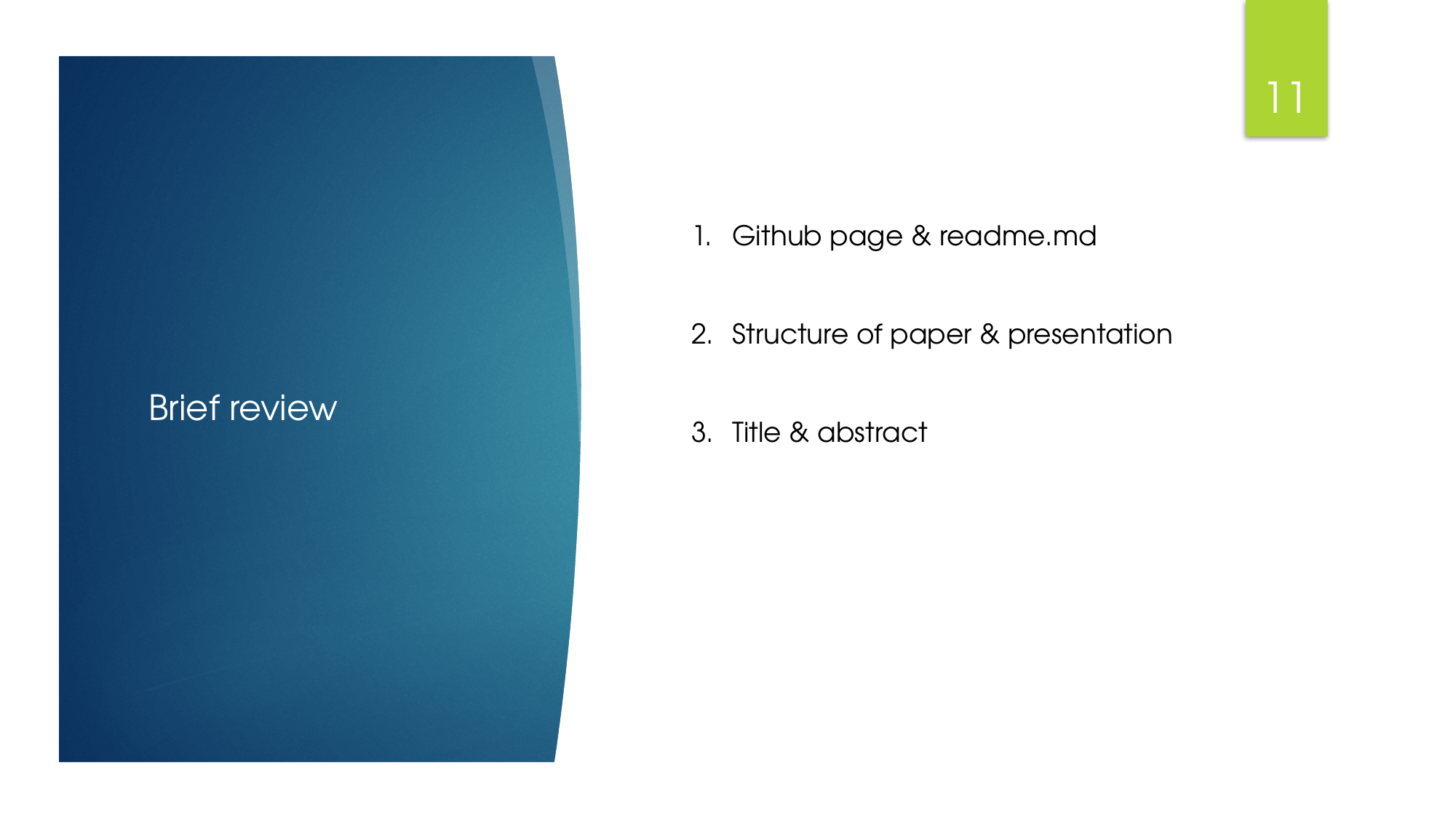

11
Github page & readme.md

Structure of paper & presentation

Title & abstract
# Brief review